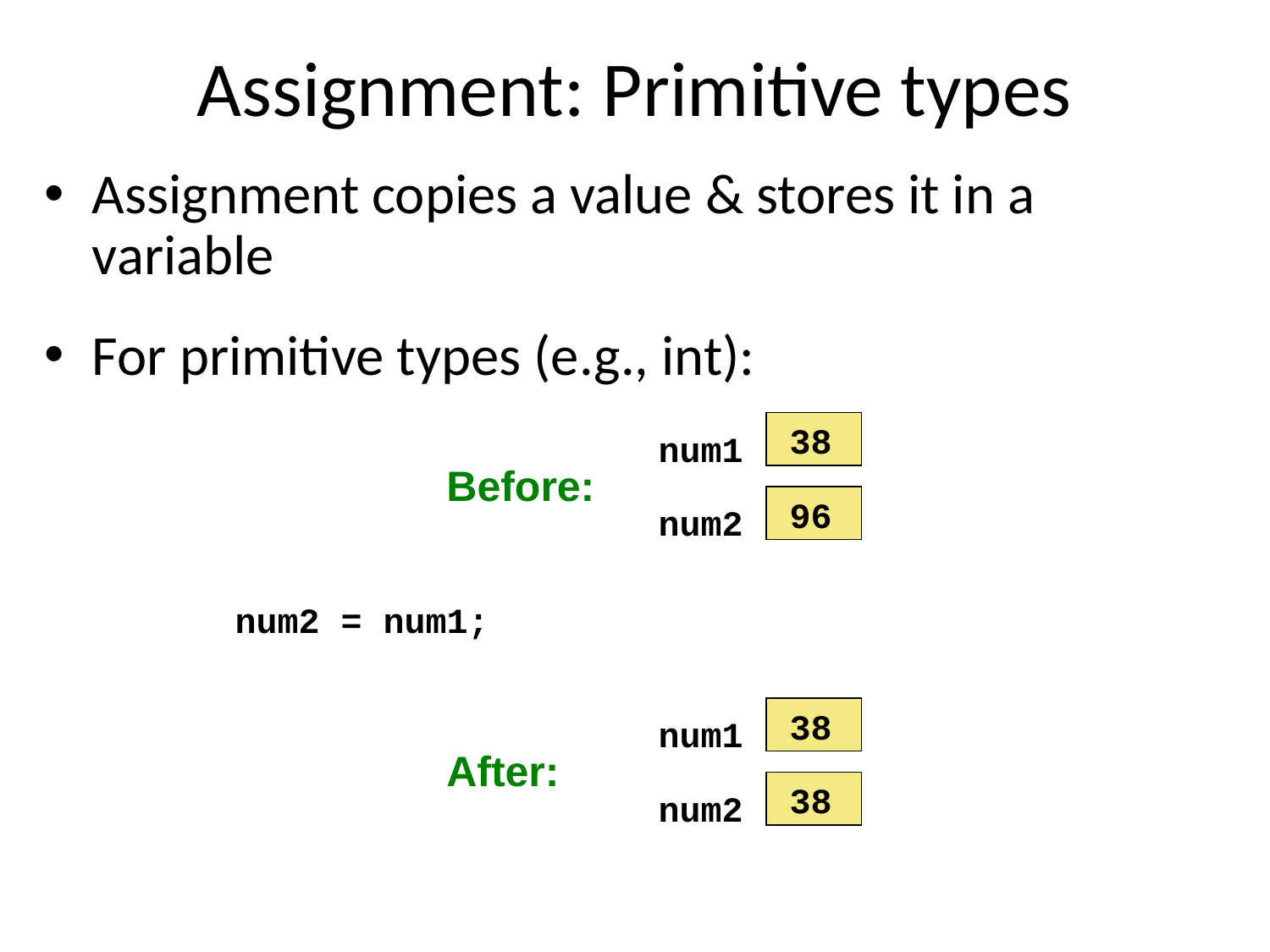

# Assignment: Primitive types
Assignment copies a value & stores it in a variable
For primitive types (e.g., int):

38
num1
Before:

96
num2
num2 = num1;

38
num1
After:

38
num2